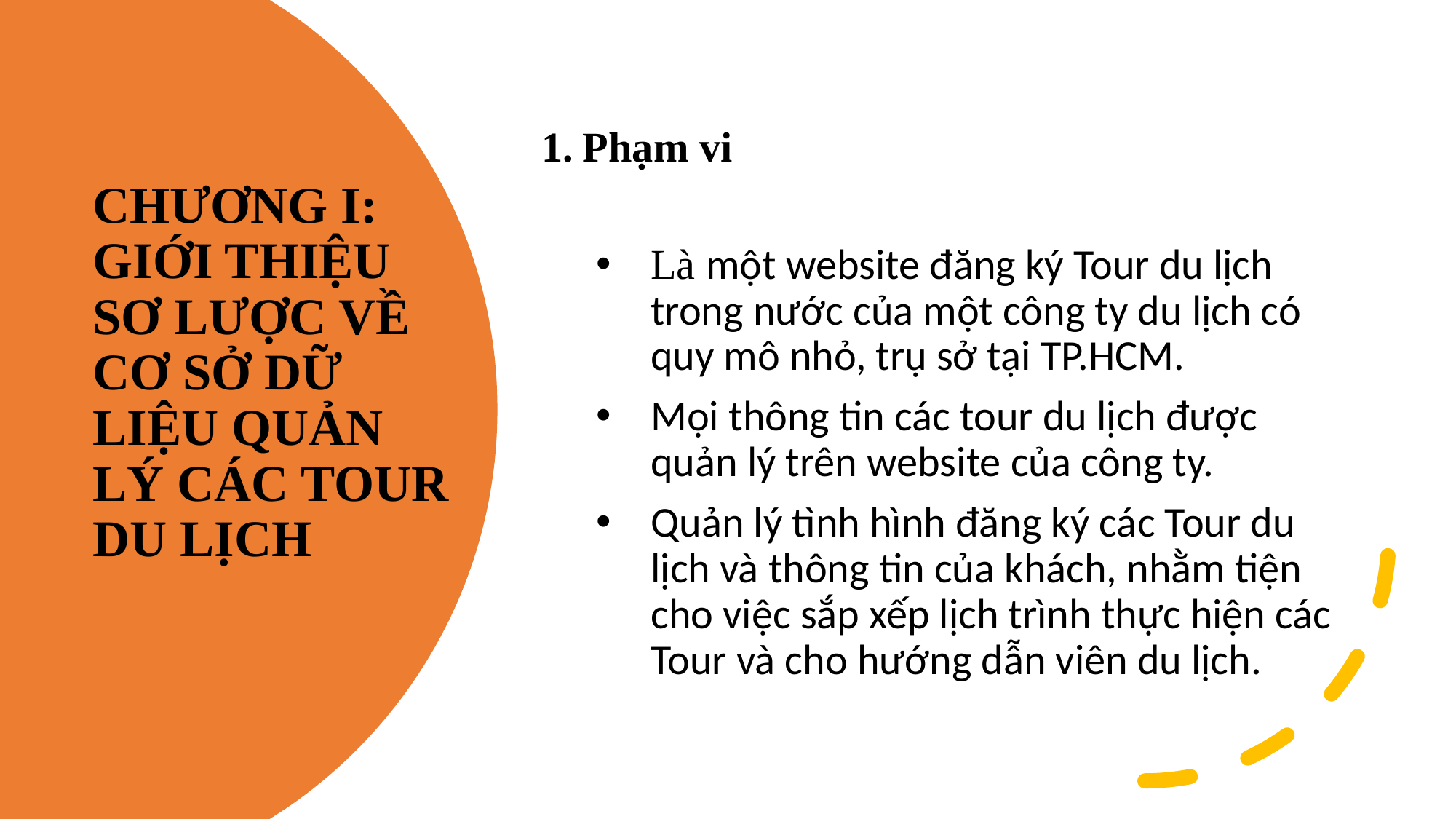

Phạm vi

Là một website đăng ký Tour du lịch trong nước của một công ty du lịch có quy mô nhỏ, trụ sở tại TP.HCM.
Mọi thông tin các tour du lịch được quản lý trên website của công ty.
Quản lý tình hình đăng ký các Tour du lịch và thông tin của khách, nhằm tiện cho việc sắp xếp lịch trình thực hiện các Tour và cho hướng dẫn viên du lịch.
# CHƯƠNG I: GIỚI THIỆU SƠ LƯỢC VỀ CƠ SỞ DỮ LIỆU QUẢN LÝ CÁC TOUR DU LỊCH